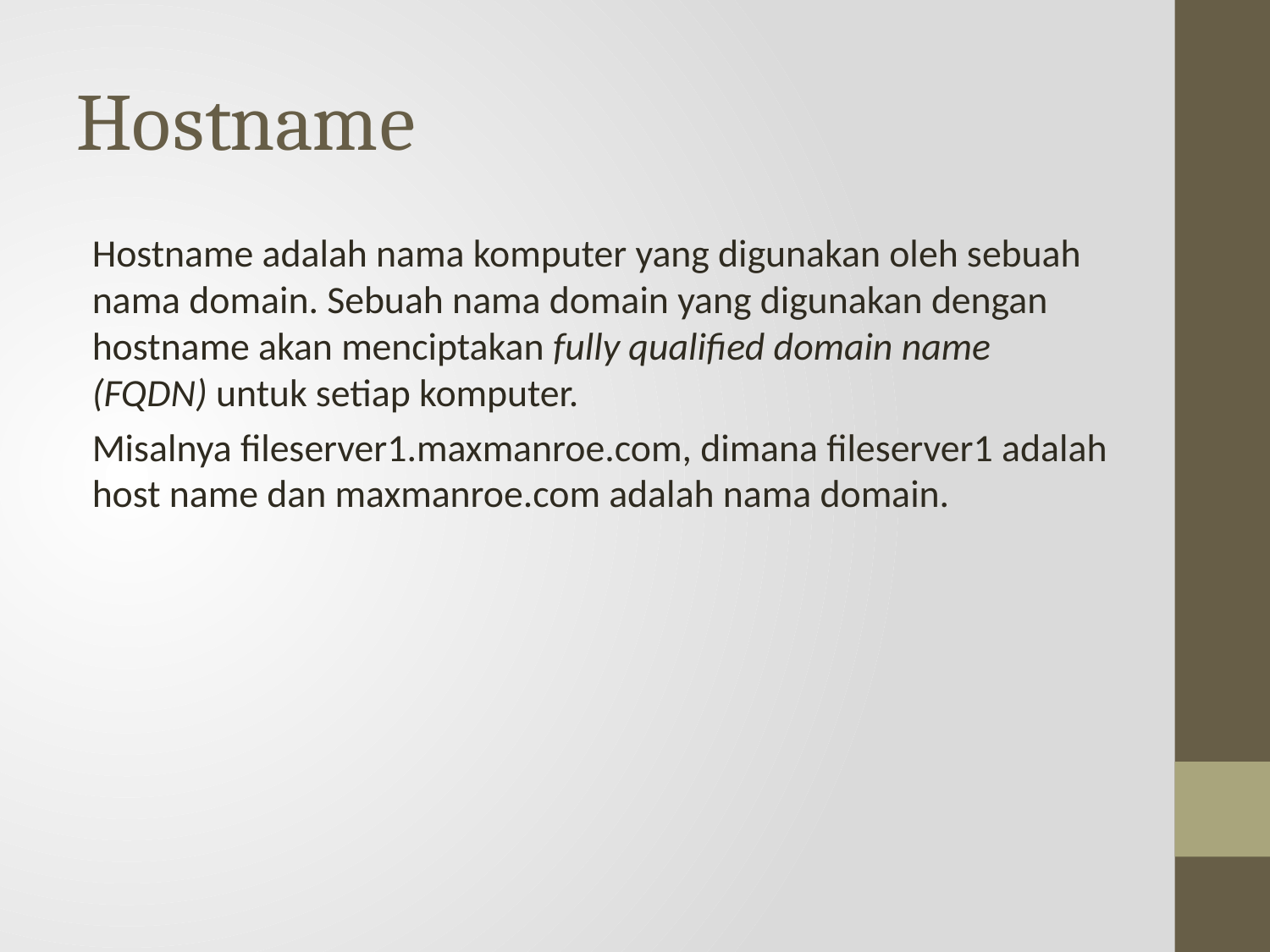

# Hostname
Hostname adalah nama komputer yang digunakan oleh sebuah nama domain. Sebuah nama domain yang digunakan dengan hostname akan menciptakan fully qualified domain name (FQDN) untuk setiap komputer.
Misalnya fileserver1.maxmanroe.com, dimana fileserver1 adalah host name dan maxmanroe.com adalah nama domain.